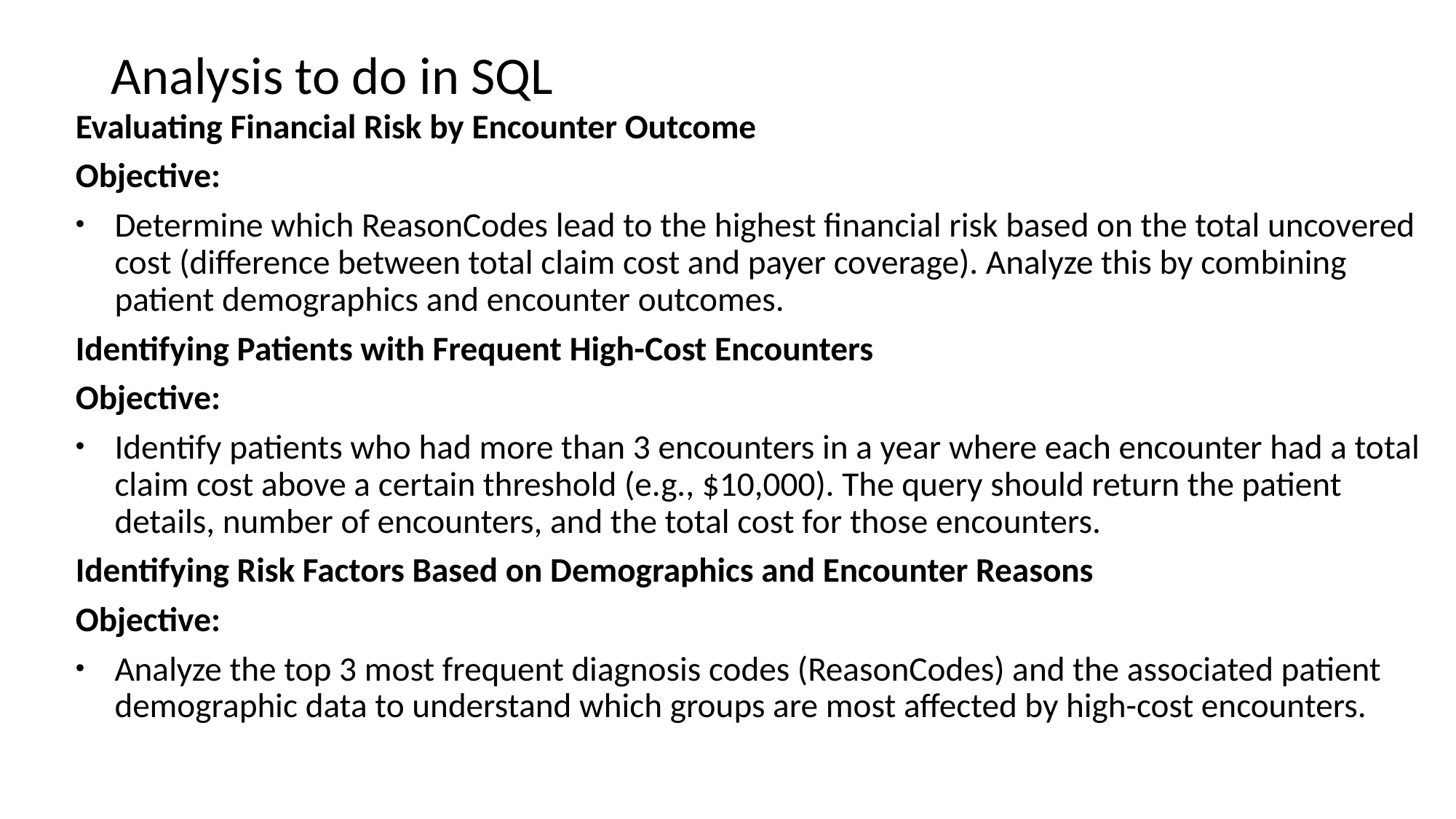

# Analysis to do in SQL
Evaluating Financial Risk by Encounter Outcome
Objective:
Determine which ReasonCodes lead to the highest financial risk based on the total uncovered cost (difference between total claim cost and payer coverage). Analyze this by combining patient demographics and encounter outcomes.
Identifying Patients with Frequent High-Cost Encounters
Objective:
Identify patients who had more than 3 encounters in a year where each encounter had a total claim cost above a certain threshold (e.g., $10,000). The query should return the patient details, number of encounters, and the total cost for those encounters.
Identifying Risk Factors Based on Demographics and Encounter Reasons
Objective:
Analyze the top 3 most frequent diagnosis codes (ReasonCodes) and the associated patient demographic data to understand which groups are most affected by high-cost encounters.